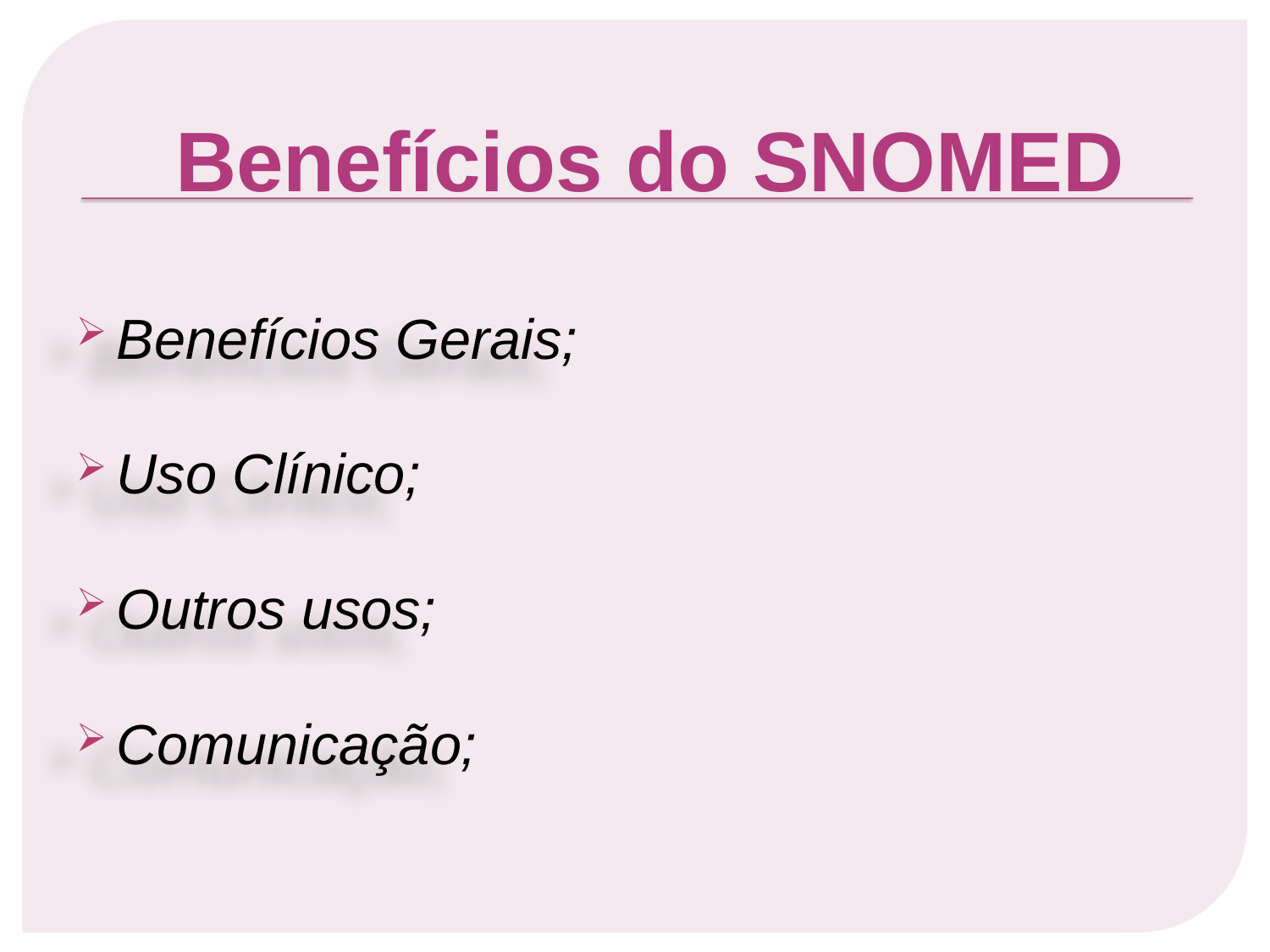

# Benefícios do SNOMED

Benefícios Gerais;

Uso Clínico;

Outros usos;

Comunicação;